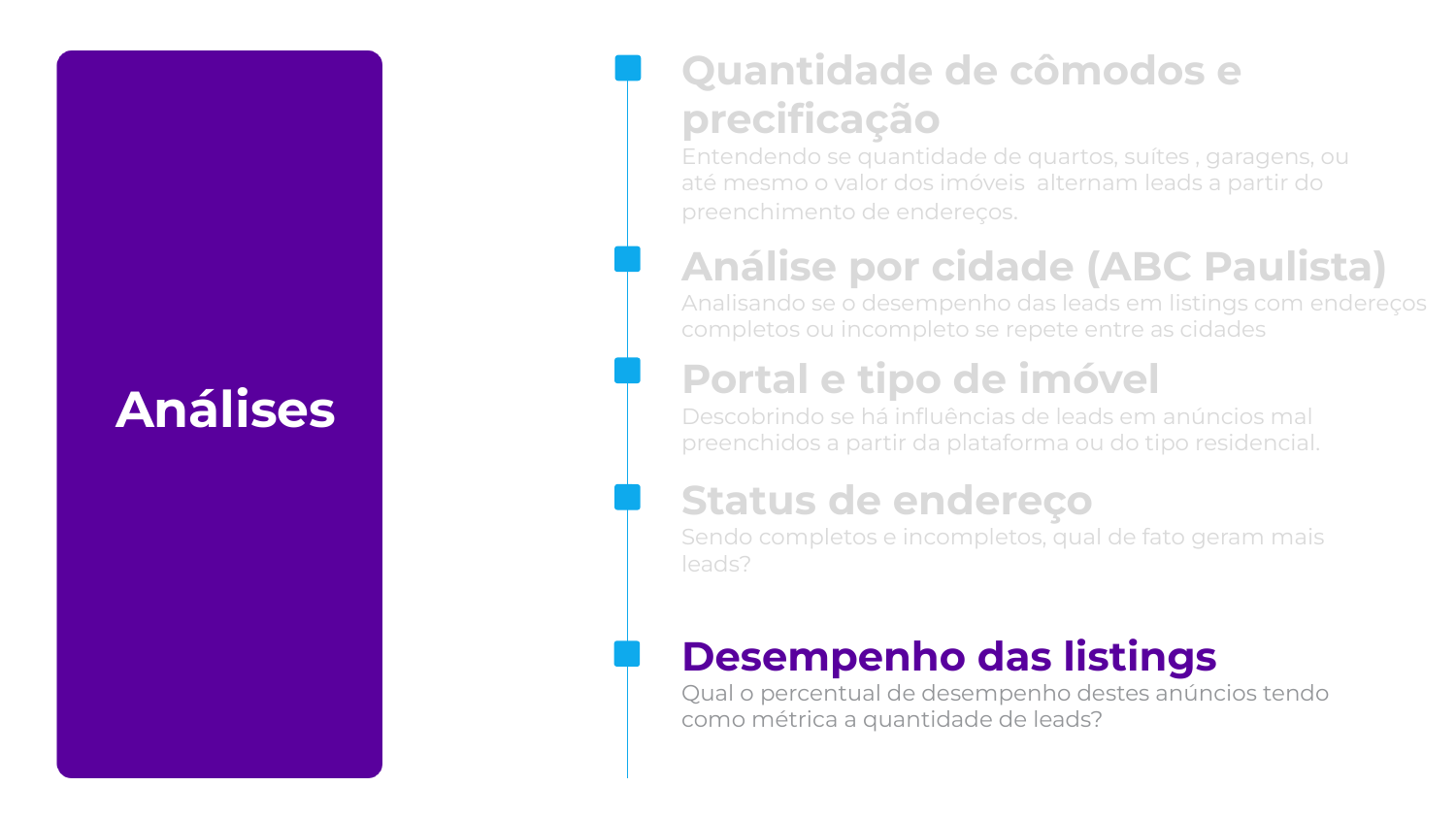

Quantidade de cômodos e precificação
Entendendo se quantidade de quartos, suítes , garagens, ou até mesmo o valor dos imóveis  alternam leads a partir do preenchimento de endereços.

Análise por cidade (ABC Paulista)
Analisando se o desempenho das leads em listings com endereços completos ou incompleto se repete entre as cidades

Portal e tipo de imóvel
Descobrindo se há influências de leads em anúncios mal preenchidos a partir da plataforma ou do tipo residencial.

Análises
Status de endereço
Sendo completos e incompletos, qual de fato geram mais leads?

Desempenho das listings
Qual o percentual de desempenho destes anúncios tendo como métrica a quantidade de leads?